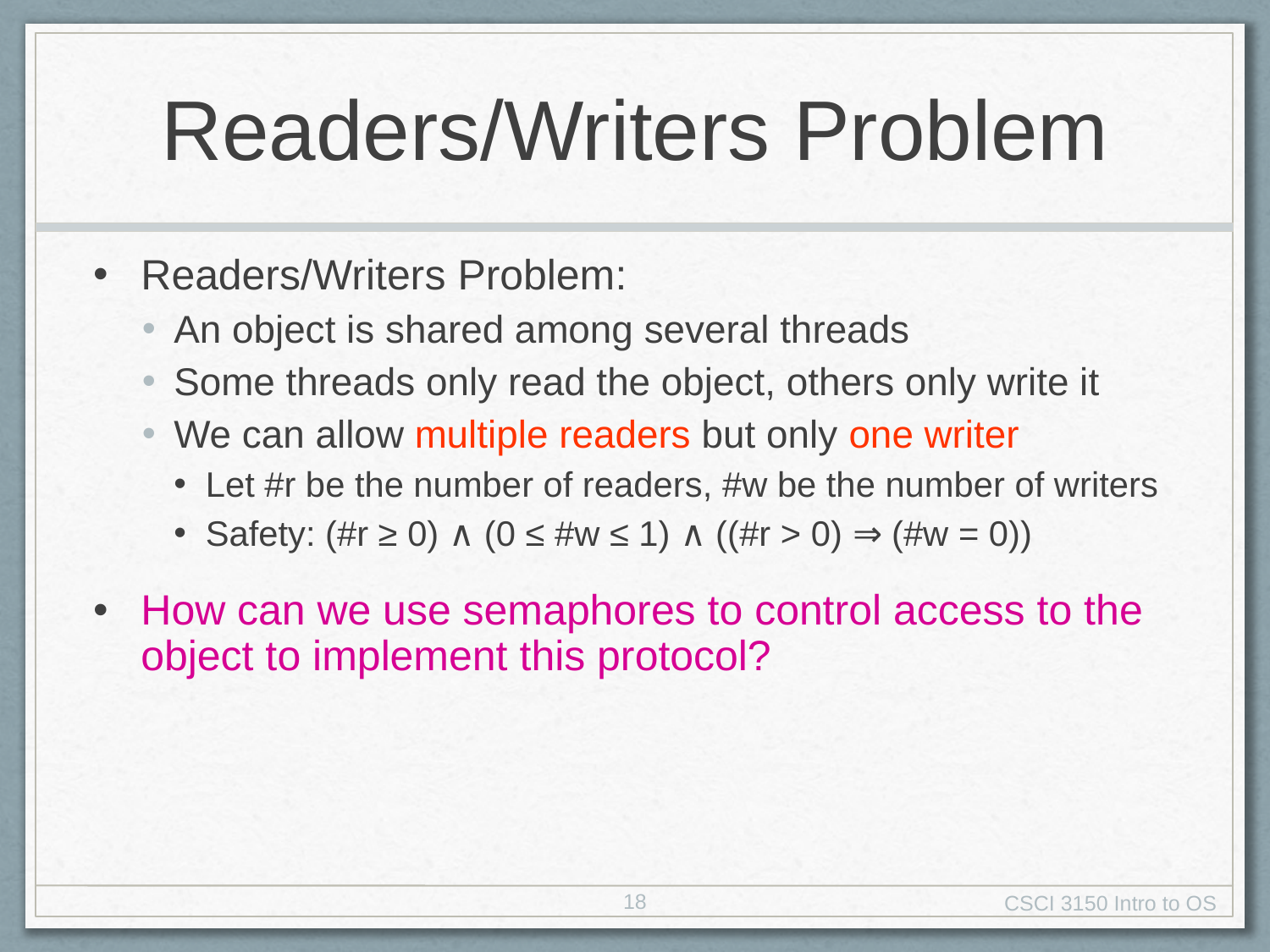

# Readers/Writers Problem
Readers/Writers Problem:
An object is shared among several threads
Some threads only read the object, others only write it
We can allow multiple readers but only one writer
Let #r be the number of readers, #w be the number of writers
Safety: (#r ≥ 0) ∧ (0 ≤ #w ≤ 1) ∧ ((#r > 0) ⇒ (#w = 0))
How can we use semaphores to control access to the object to implement this protocol?
18
CSCI 3150 Intro to OS